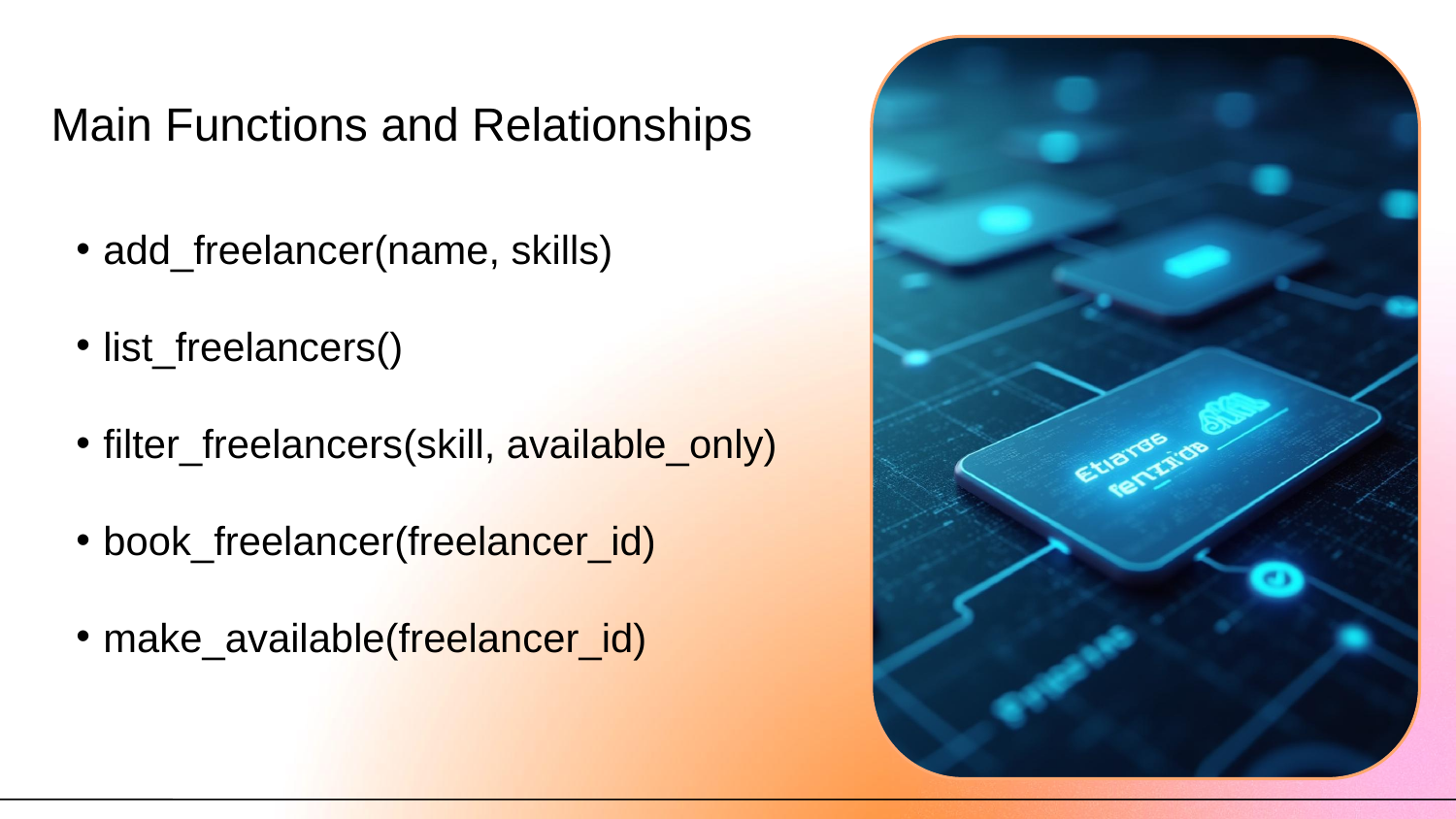

# Main Functions and Relationships
add_freelancer(name, skills)

list_freelancers()

filter_freelancers(skill, available_only)

book_freelancer(freelancer_id)

make_available(freelancer_id)